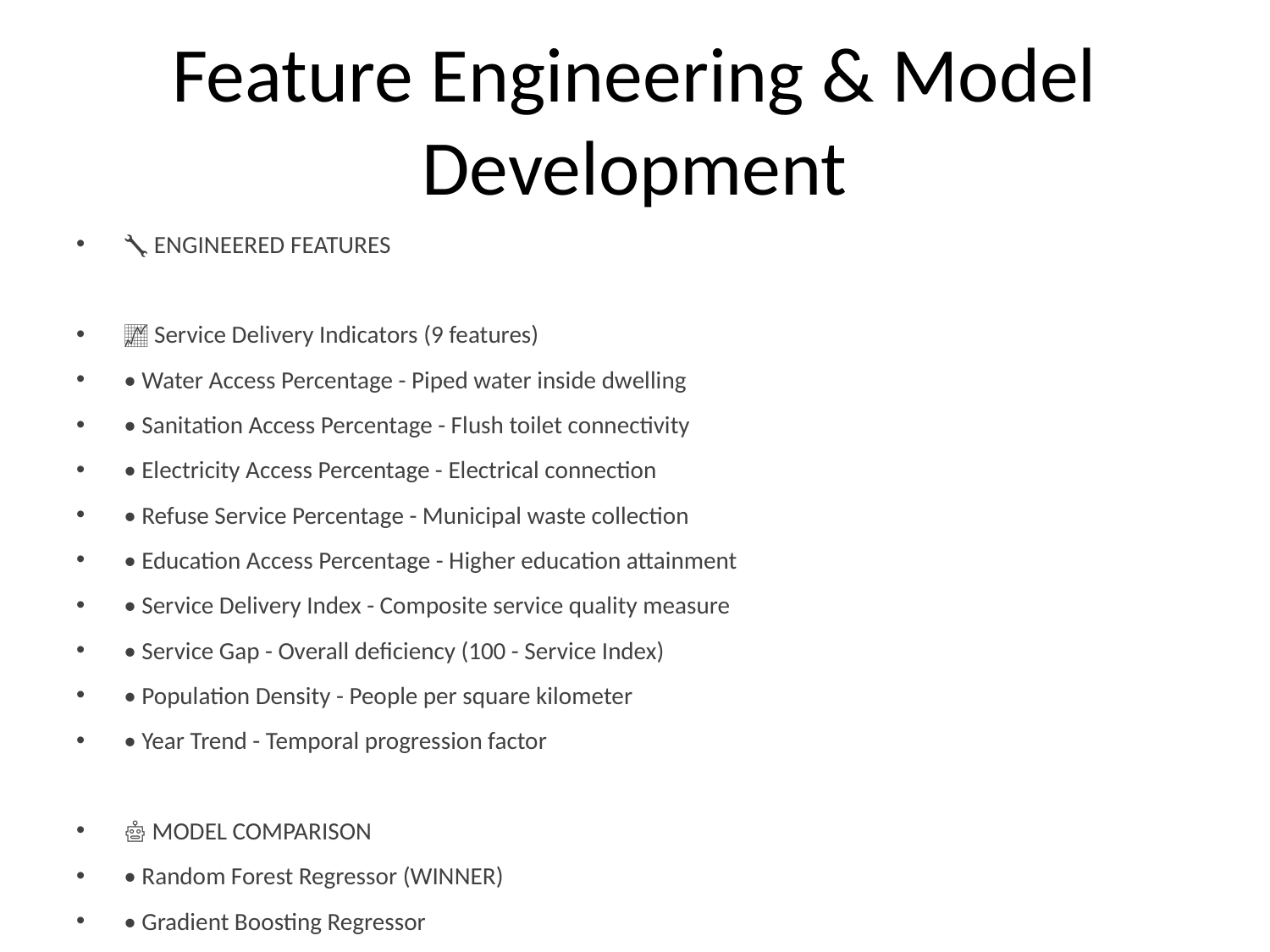

# Feature Engineering & Model Development
🔧 ENGINEERED FEATURES

📈 Service Delivery Indicators (9 features)
• Water Access Percentage - Piped water inside dwelling
• Sanitation Access Percentage - Flush toilet connectivity
• Electricity Access Percentage - Electrical connection
• Refuse Service Percentage - Municipal waste collection
• Education Access Percentage - Higher education attainment
• Service Delivery Index - Composite service quality measure
• Service Gap - Overall deficiency (100 - Service Index)
• Population Density - People per square kilometer
• Year Trend - Temporal progression factor

🤖 MODEL COMPARISON
• Random Forest Regressor (WINNER)
• Gradient Boosting Regressor
• Linear Regression (Baseline)

✅ VALIDATION APPROACH
• 5-fold cross-validation
• Train/test split (80/20)
• Performance metrics: R², RMSE, MAE